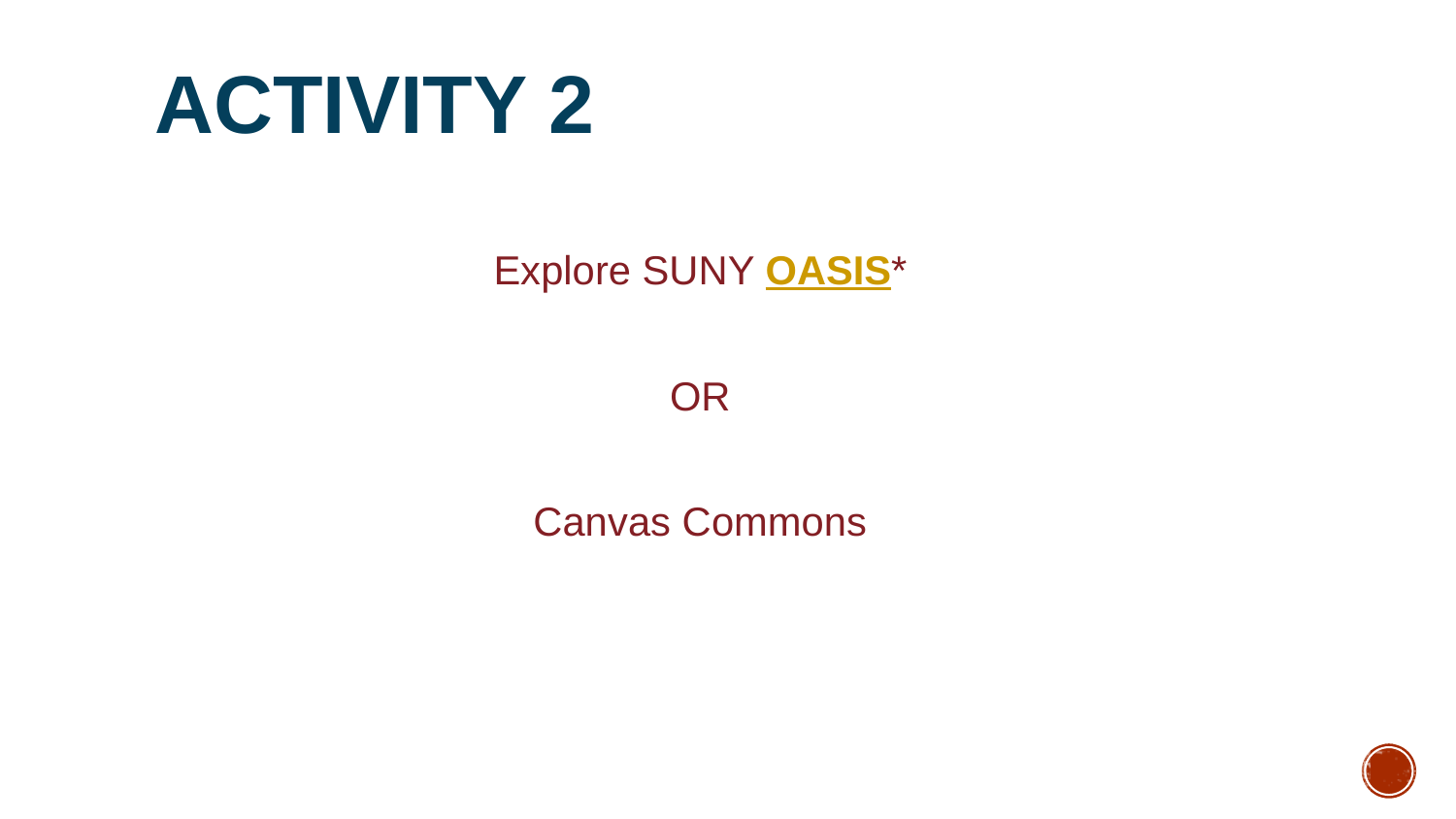

# Activity 2
Explore SUNY OASIS*

OR

Canvas Commons